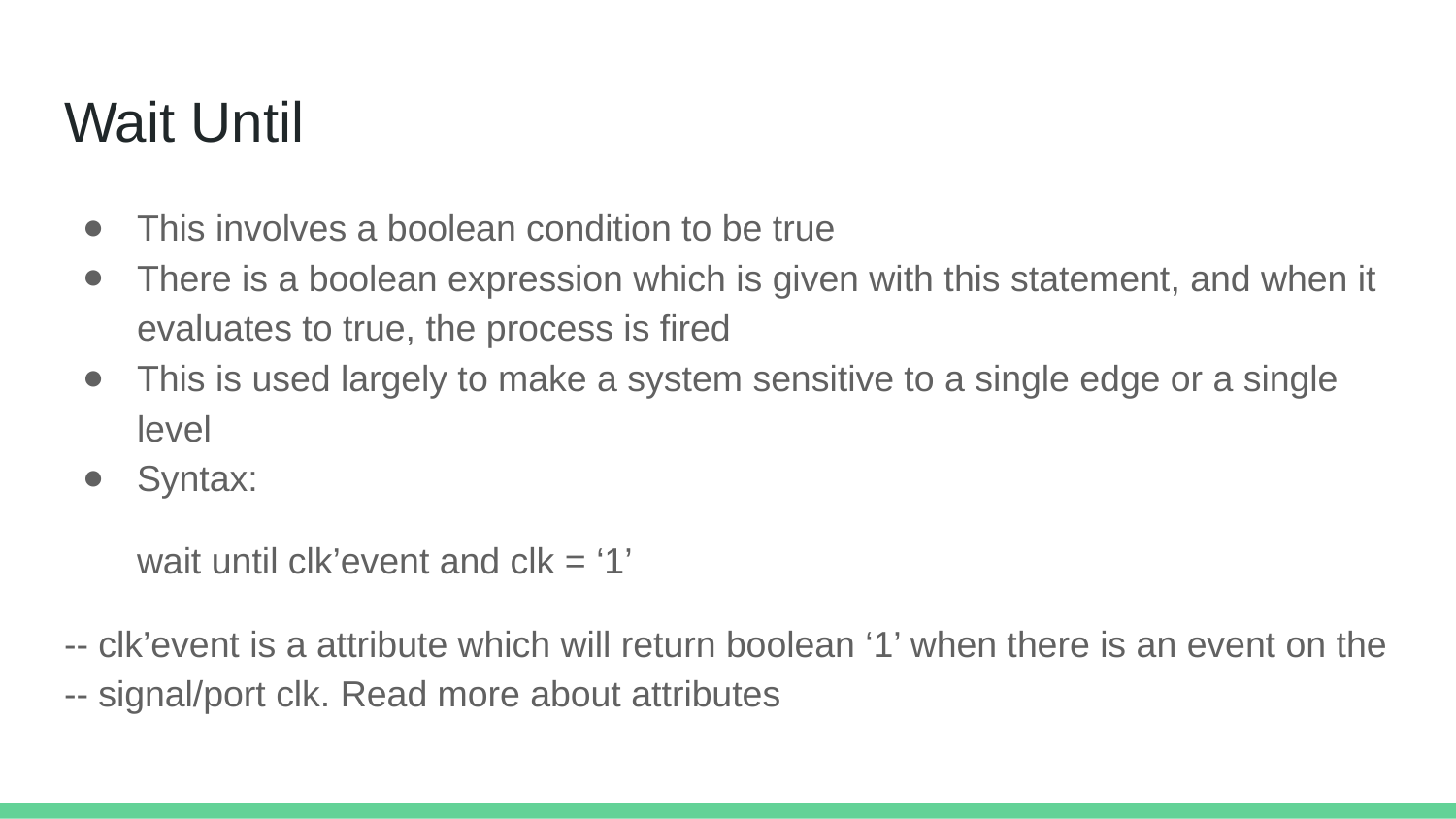

# Wait Until
This involves a boolean condition to be true
There is a boolean expression which is given with this statement, and when it evaluates to true, the process is fired
This is used largely to make a system sensitive to a single edge or a single level
Syntax:
wait until clk’event and clk = ‘1’
-- clk’event is a attribute which will return boolean ‘1’ when there is an event on the -- signal/port clk. Read more about attributes